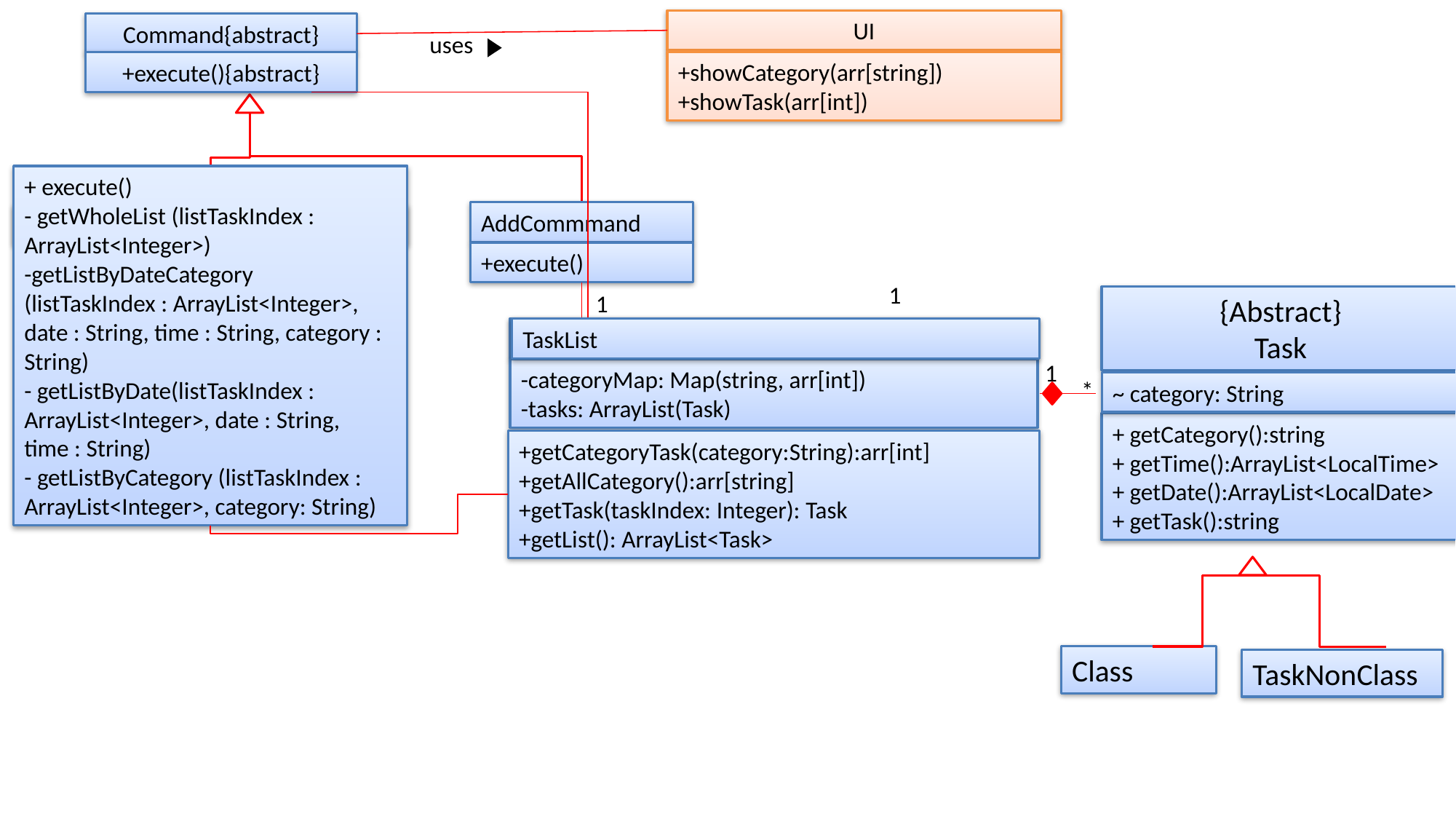

UI
Command{abstract}
uses

+showCategory(arr[string])
+showTask(arr[int])
+execute(){abstract}

+ execute()
- getWholeList (listTaskIndex : ArrayList<Integer>)
-getListByDateCategory (listTaskIndex : ArrayList<Integer>, date : String, time : String, category : String)
- getListByDate(listTaskIndex : ArrayList<Integer>, date : String, time : String)
- getListByCategory (listTaskIndex : ArrayList<Integer>, category: String)
AddCommmand
ListCommand
+execute()
1
1
{Abstract}
Task
TaskList
TaskList
1
-categoryMap: Map(string, arr[int])
-tasks: ArrayList(Task)
*
~ category: String

+ getCategory():string
+ getTime():ArrayList<LocalTime>
+ getDate():ArrayList<LocalDate>
+ getTask():string
+getCategoryTask(category:String):arr[int]
+getAllCategory():arr[string]
+getTask(taskIndex: Integer): Task
+getList(): ArrayList<Task>

Class
TaskNonClass